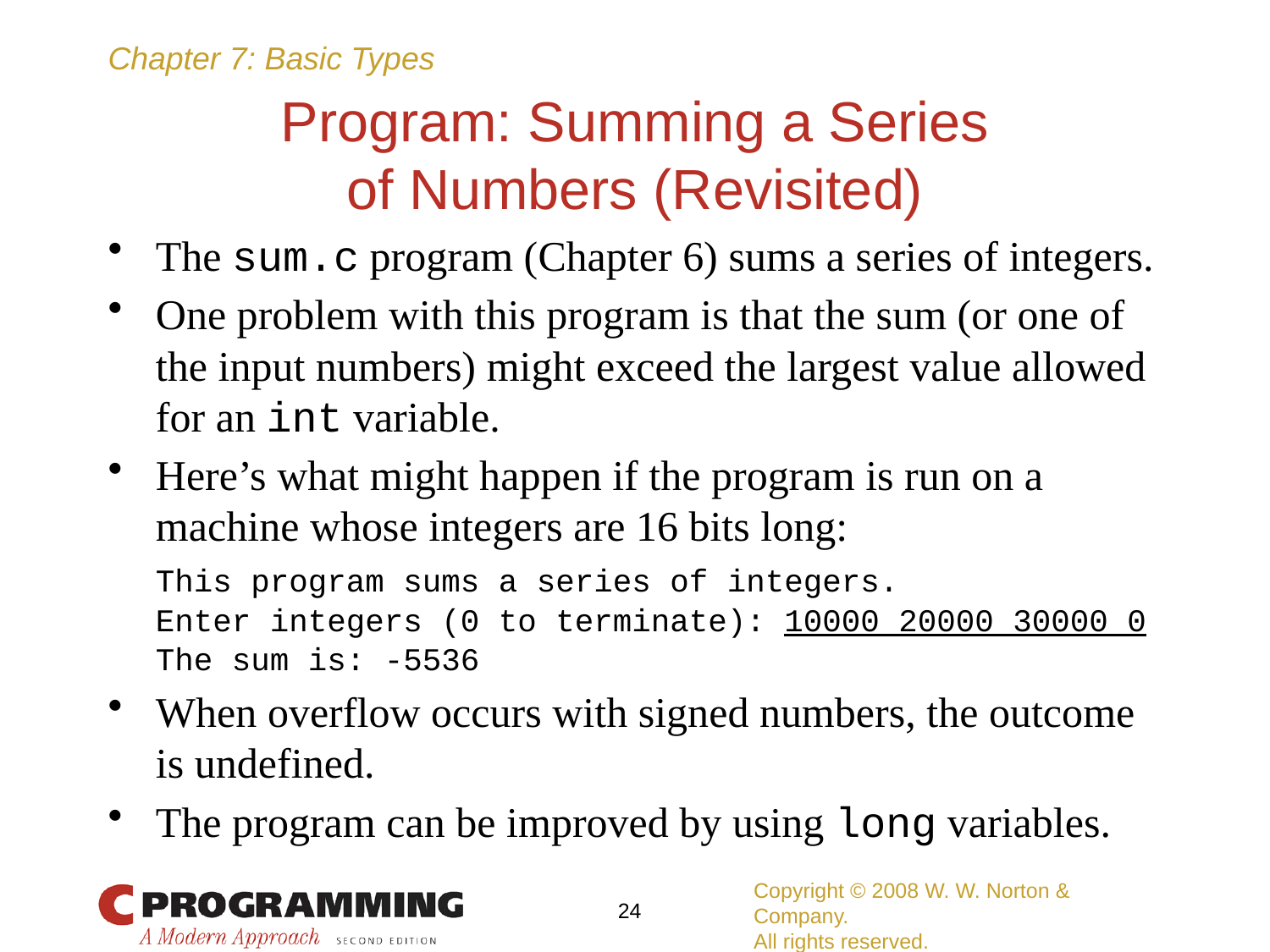

# Program: Summing a Series of Numbers (Revisited)
The sum.c program (Chapter 6) sums a series of integers.
One problem with this program is that the sum (or one of the input numbers) might exceed the largest value allowed for an int variable.
Here’s what might happen if the program is run on a machine whose integers are 16 bits long:
	This program sums a series of integers.
	Enter integers (0 to terminate): 10000 20000 30000 0
	The sum is: -5536
When overflow occurs with signed numbers, the outcome is undefined.
The program can be improved by using long variables.

Copyright © 2008 W. W. Norton & Company.
All rights reserved.
24